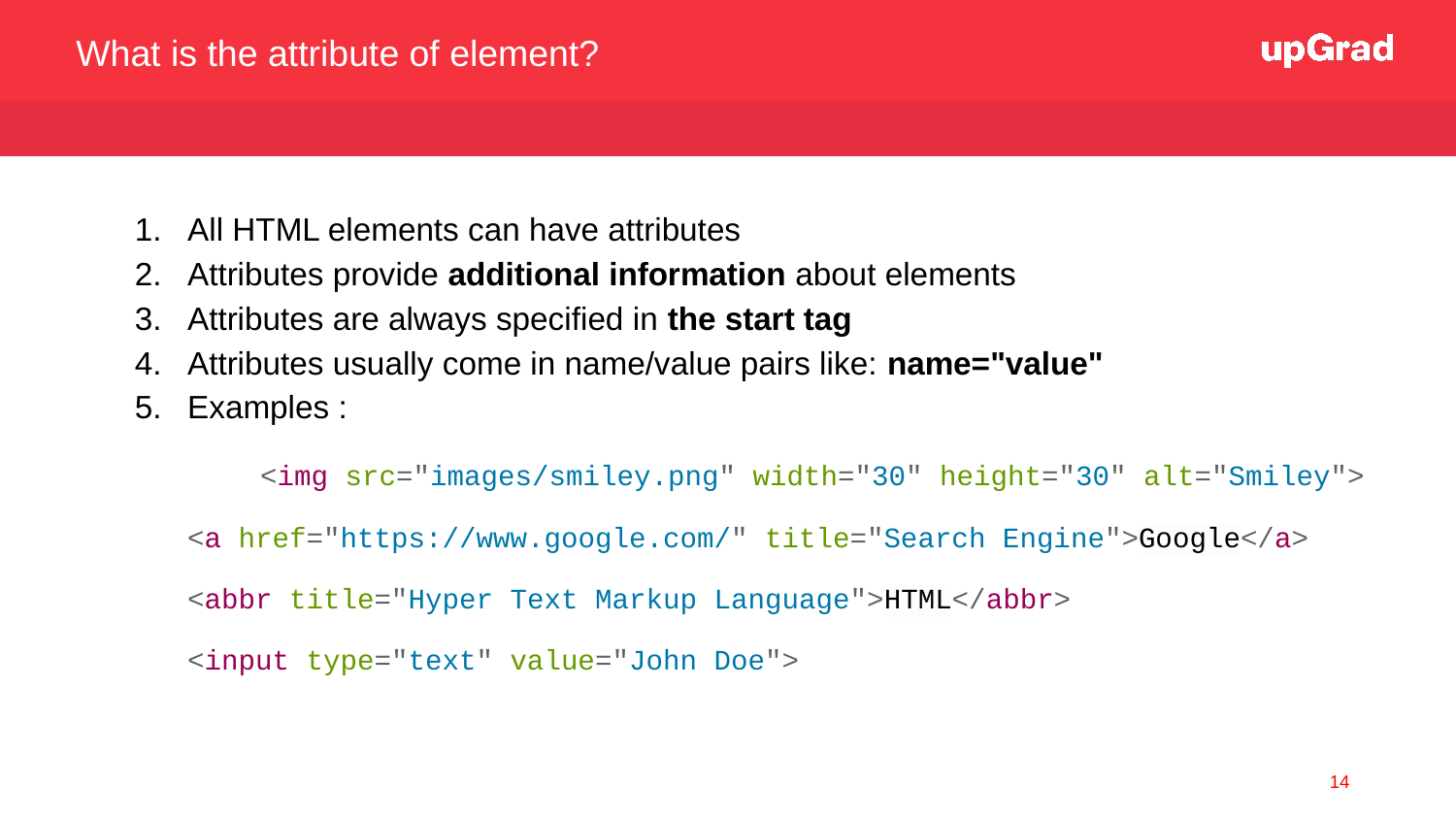

What is the attribute of element?

All HTML elements can have attributes
Attributes provide additional information about elements
Attributes are always specified in the start tag
Attributes usually come in name/value pairs like: name="value"
Examples :
	<img src="images/smiley.png" width="30" height="30" alt="Smiley">
<a href="https://www.google.com/" title="Search Engine">Google</a>
<abbr title="Hyper Text Markup Language">HTML</abbr>
<input type="text" value="John Doe">

14